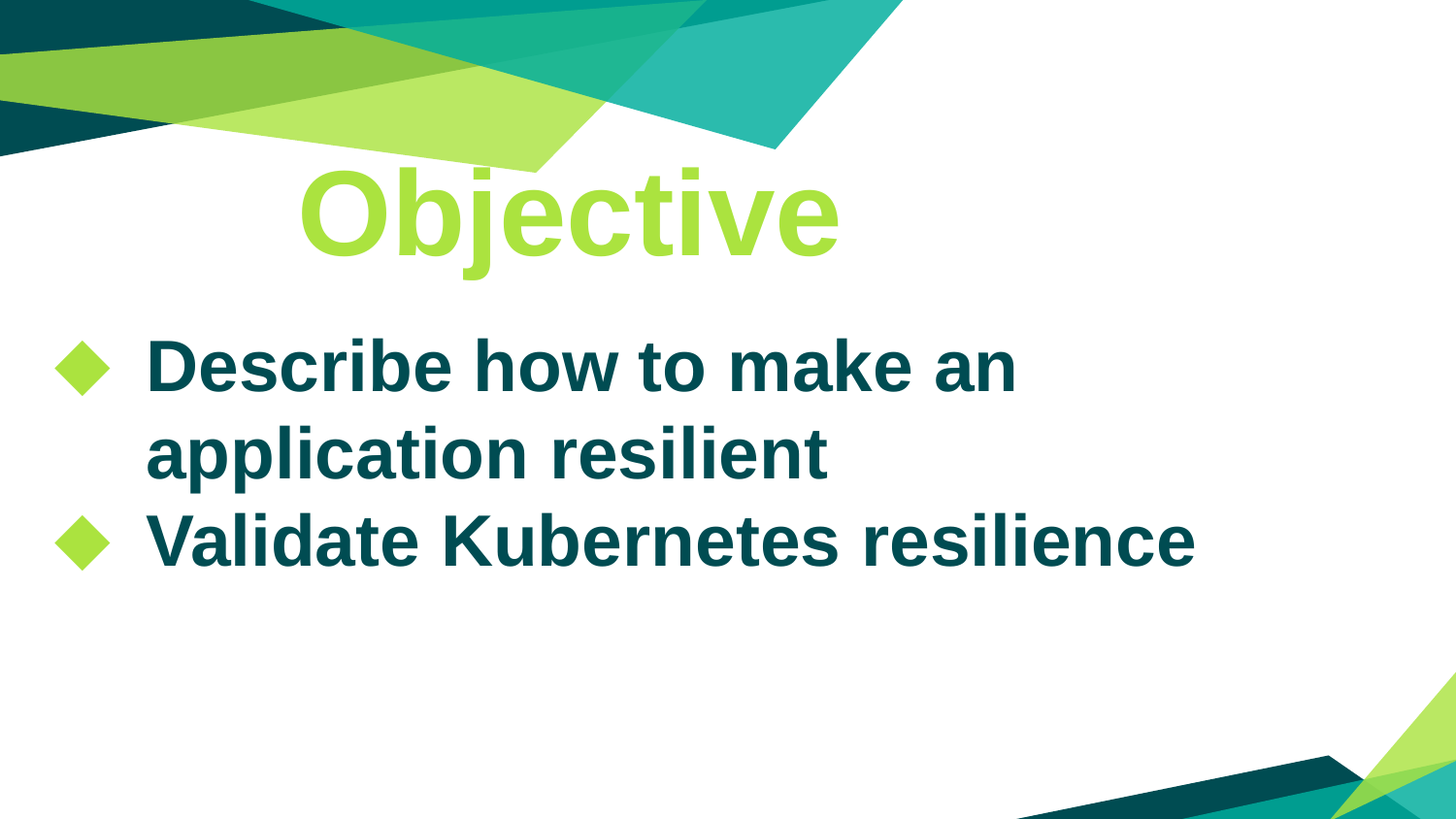

Objective
Describe how to make an application resilient
Validate Kubernetes resilience